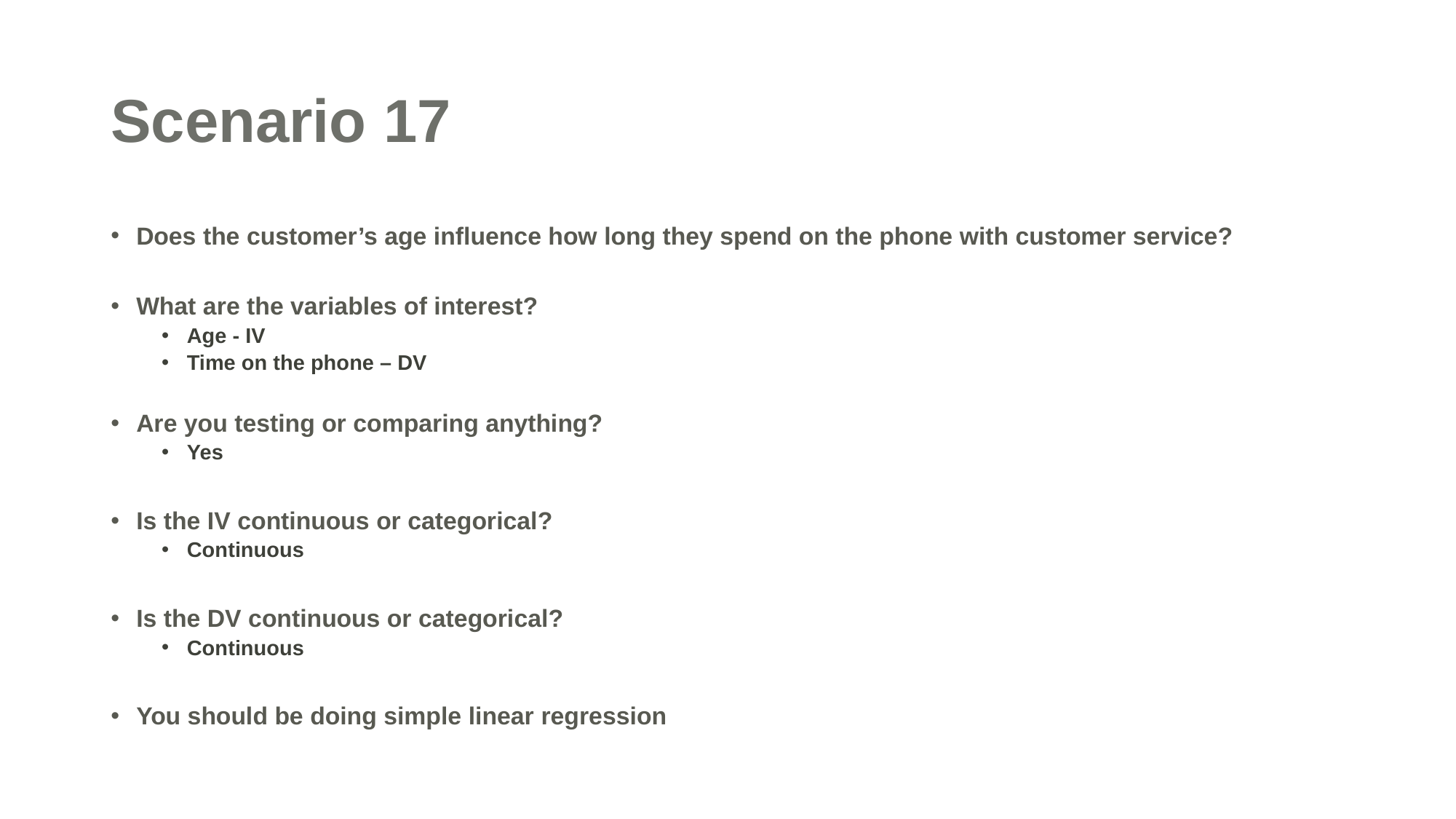

# Scenario 17
Does the customer’s age influence how long they spend on the phone with customer service?

What are the variables of interest?
Age - IV
Time on the phone – DV

Are you testing or comparing anything?
Yes

Is the IV continuous or categorical?
Continuous

Is the DV continuous or categorical?
Continuous

You should be doing simple linear regression